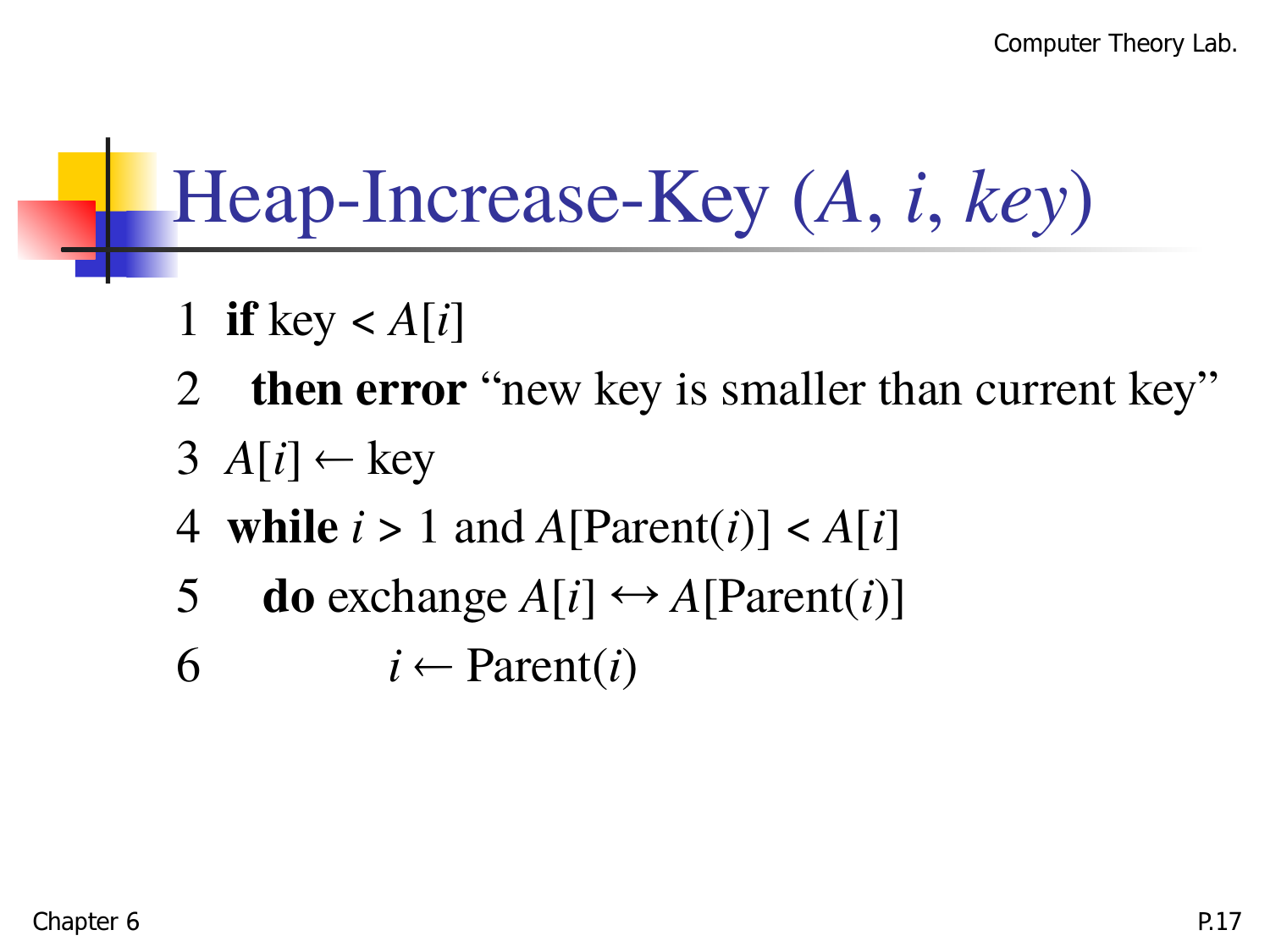

# Heap-Increase-Key (A, i, key)
1  if key < A[i]
2    then error “new key is smaller than current key”
3  A[i] ← key
4  while i > 1 and A[Parent(i)] < A[i]
5     do exchange A[i] ↔ A[Parent(i)]
6		   i ← Parent(i)
Chapter 6
P.17